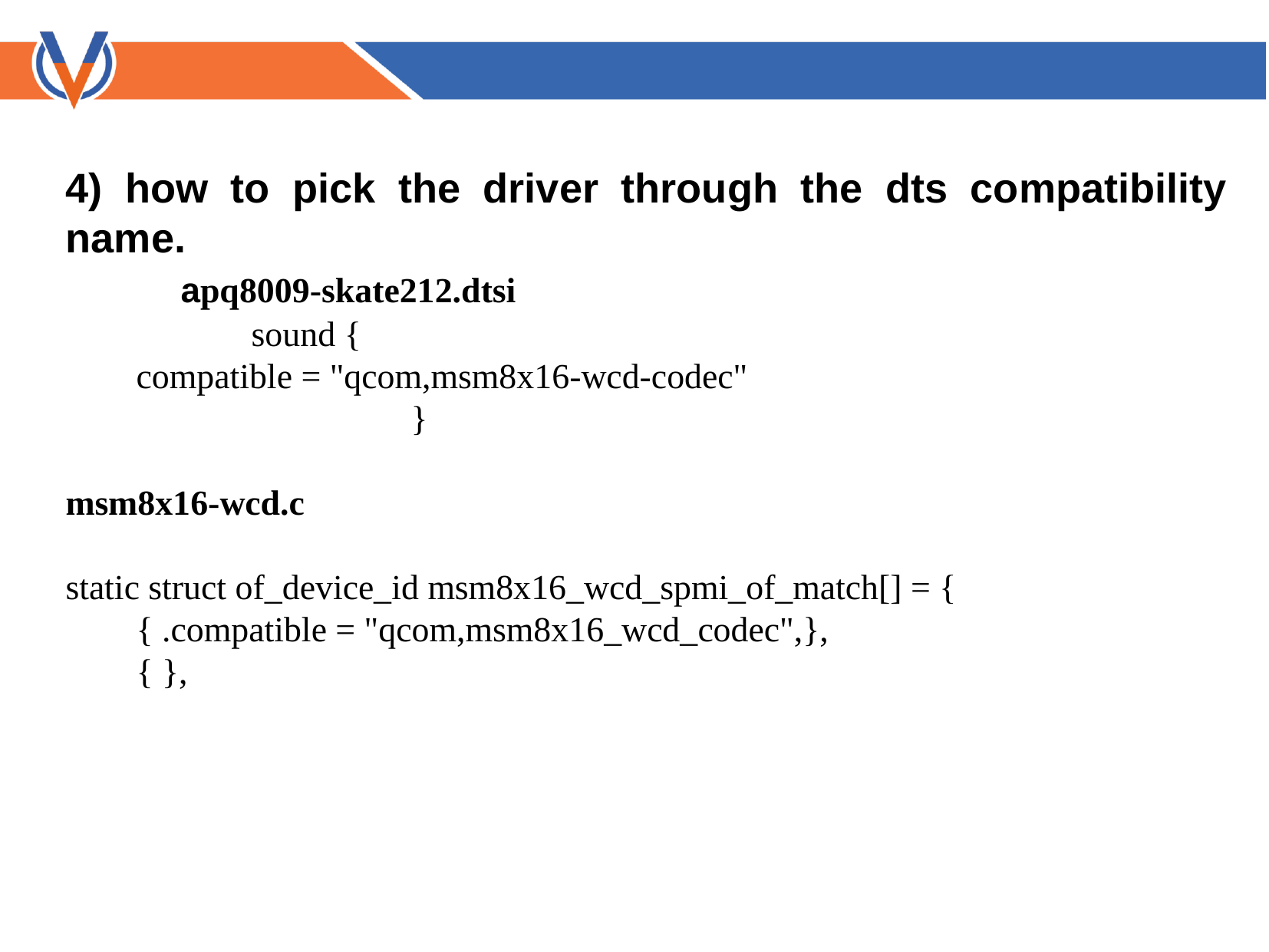

4) how to pick the driver through the dts compatibility name.
	apq8009-skate212.dtsi
	        sound {
        compatible = "qcom,msm8x16-wcd-codec"
			}

msm8x16-wcd.c

static struct of_device_id msm8x16_wcd_spmi_of_match[] = {
        { .compatible = "qcom,msm8x16_wcd_codec",},
        { },